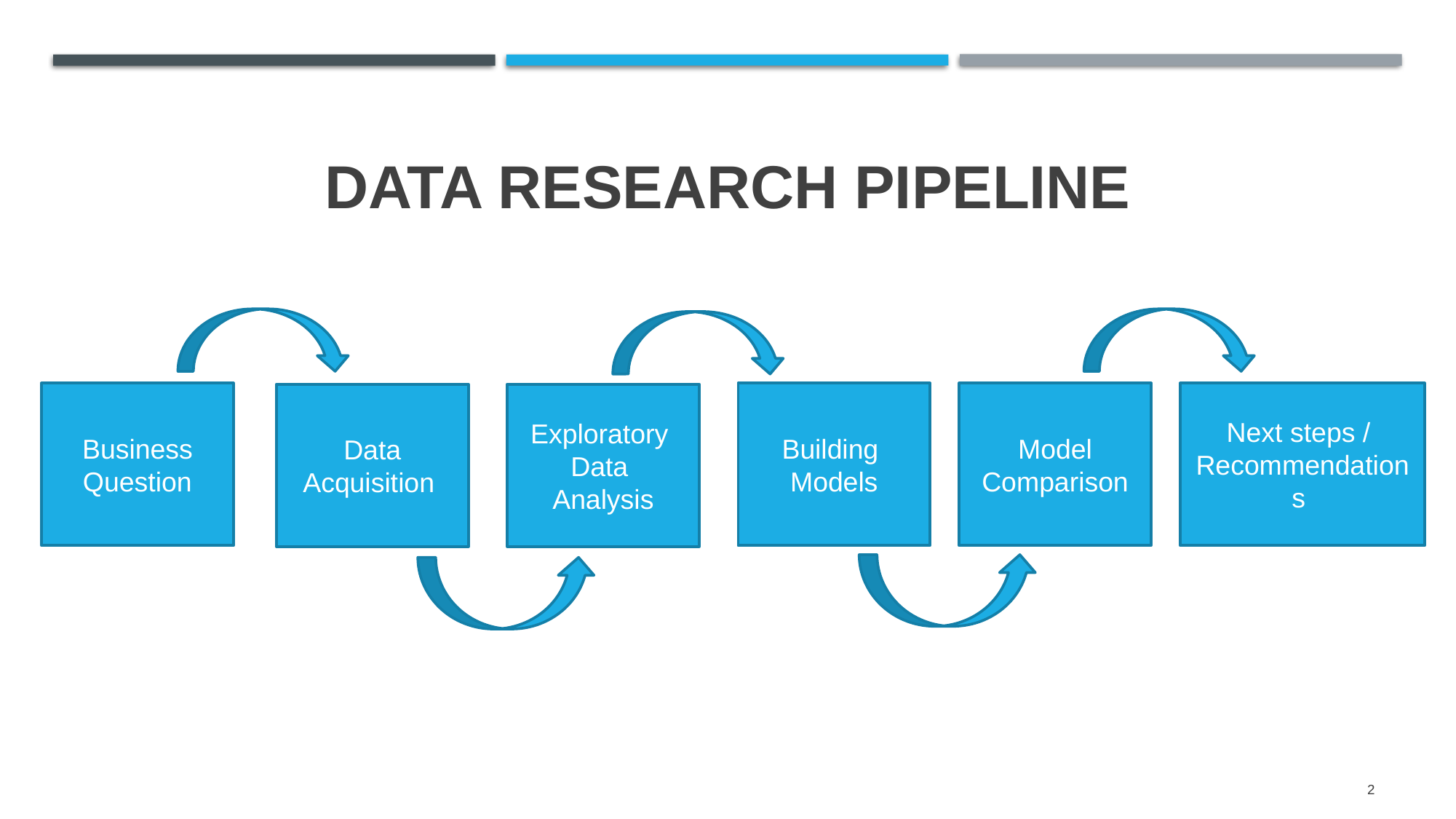

# Data research Pipeline

Business
Question
Building
Models
Model
Comparison
Next steps /
Recommendations
Data Acquisition
Exploratory
Data
Analysis

2